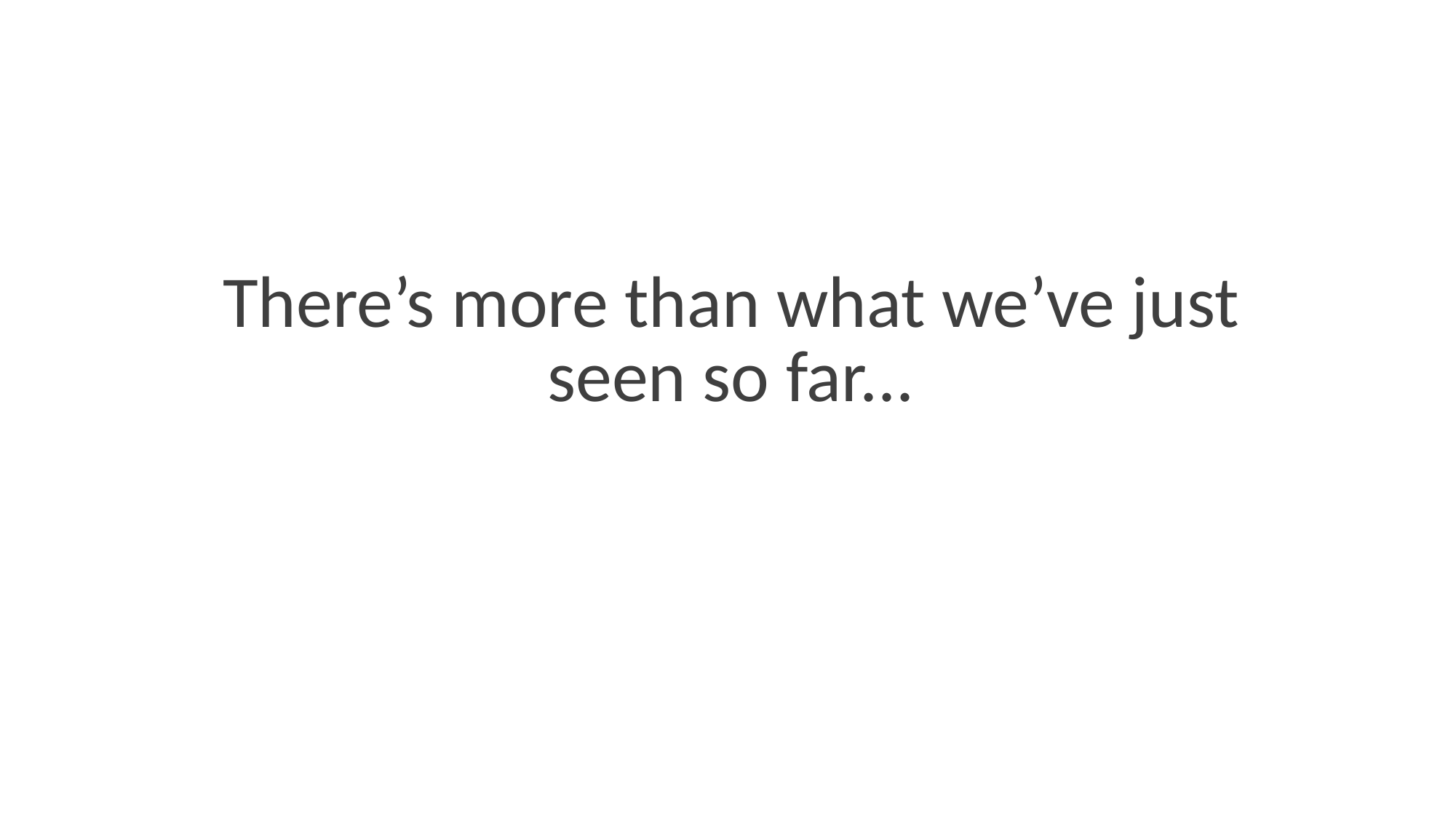

# There’s more than what we’ve just seen so far...